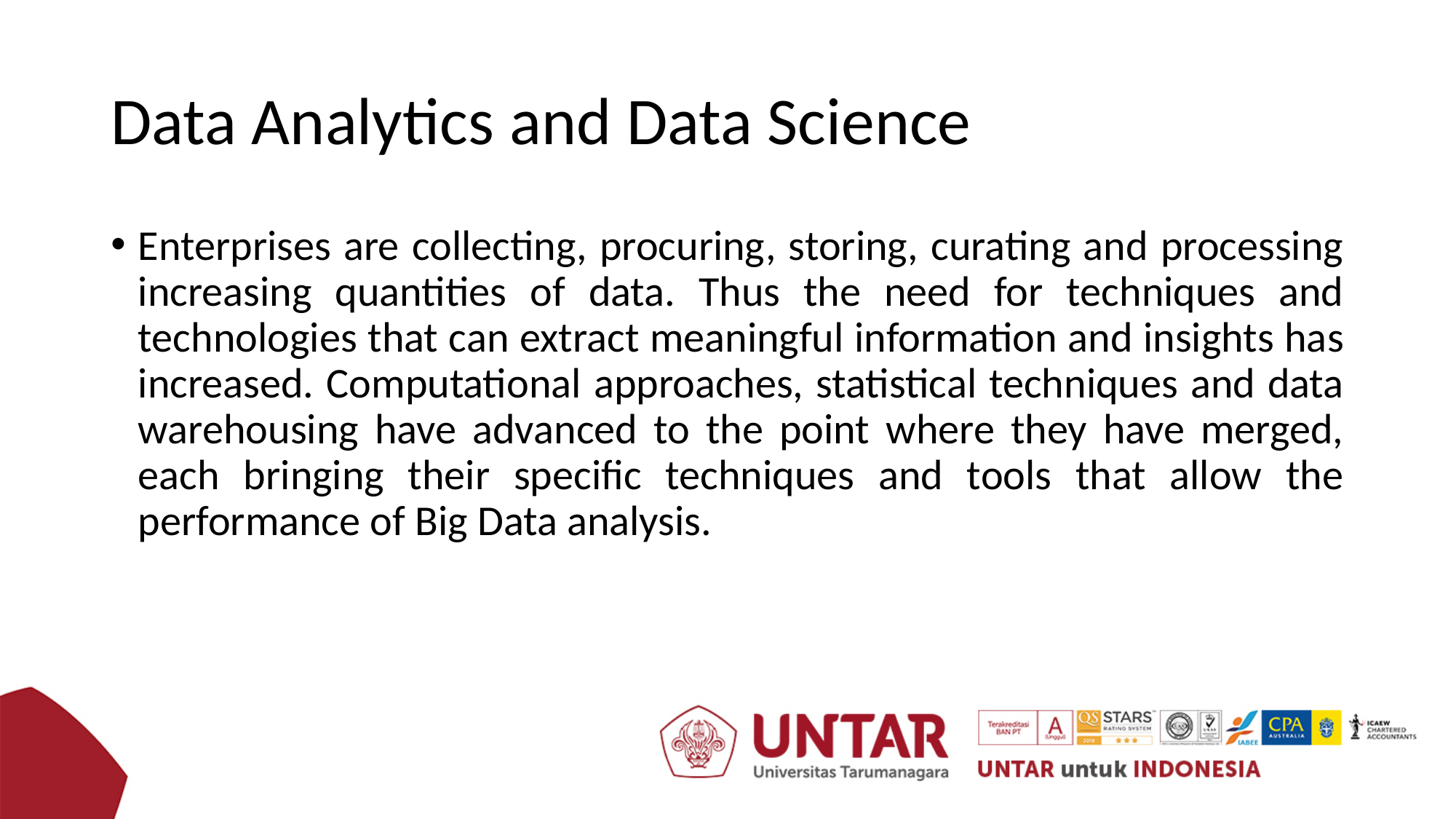

# Data Analytics and Data Science
Enterprises are collecting, procuring, storing, curating and processing increasing quantities of data. Thus the need for techniques and technologies that can extract meaningful information and insights has increased. Computational approaches, statistical techniques and data warehousing have advanced to the point where they have merged, each bringing their specific techniques and tools that allow the performance of Big Data analysis.